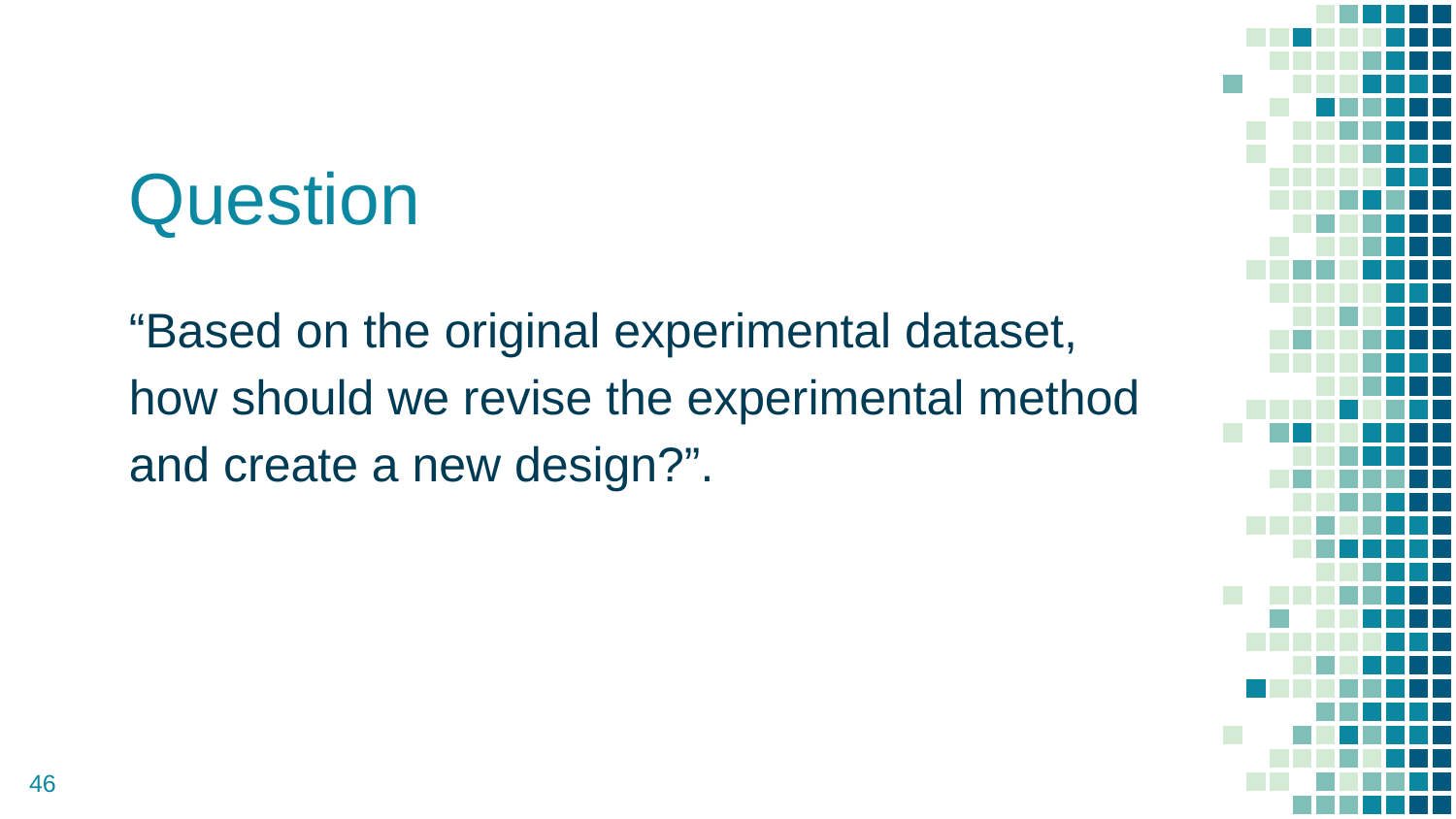

# Question
“Based on the original experimental dataset, how should we revise the experimental method and create a new design?”.
46